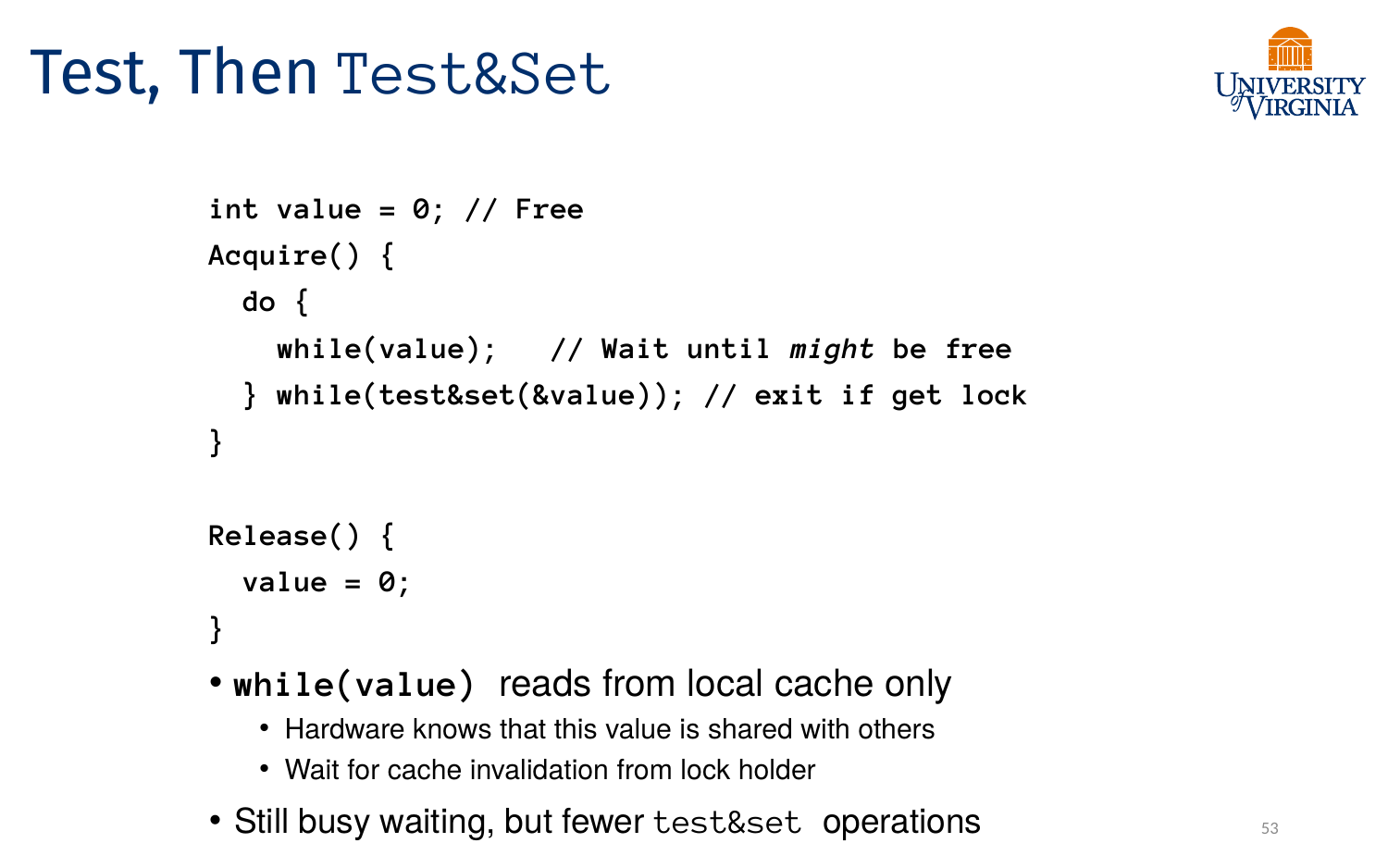

# Test, Then Test&Set
int value = 0; // Free
Acquire() {
  do {
    while(value);   // Wait until might be free
  } while(test&set(&value)); // exit if get lock
}

Release() {
  value = 0;
}
while(value) reads from local cache only
Hardware knows that this value is shared with others
Wait for cache invalidation from lock holder
Still busy waiting, but fewer test&set operations
53